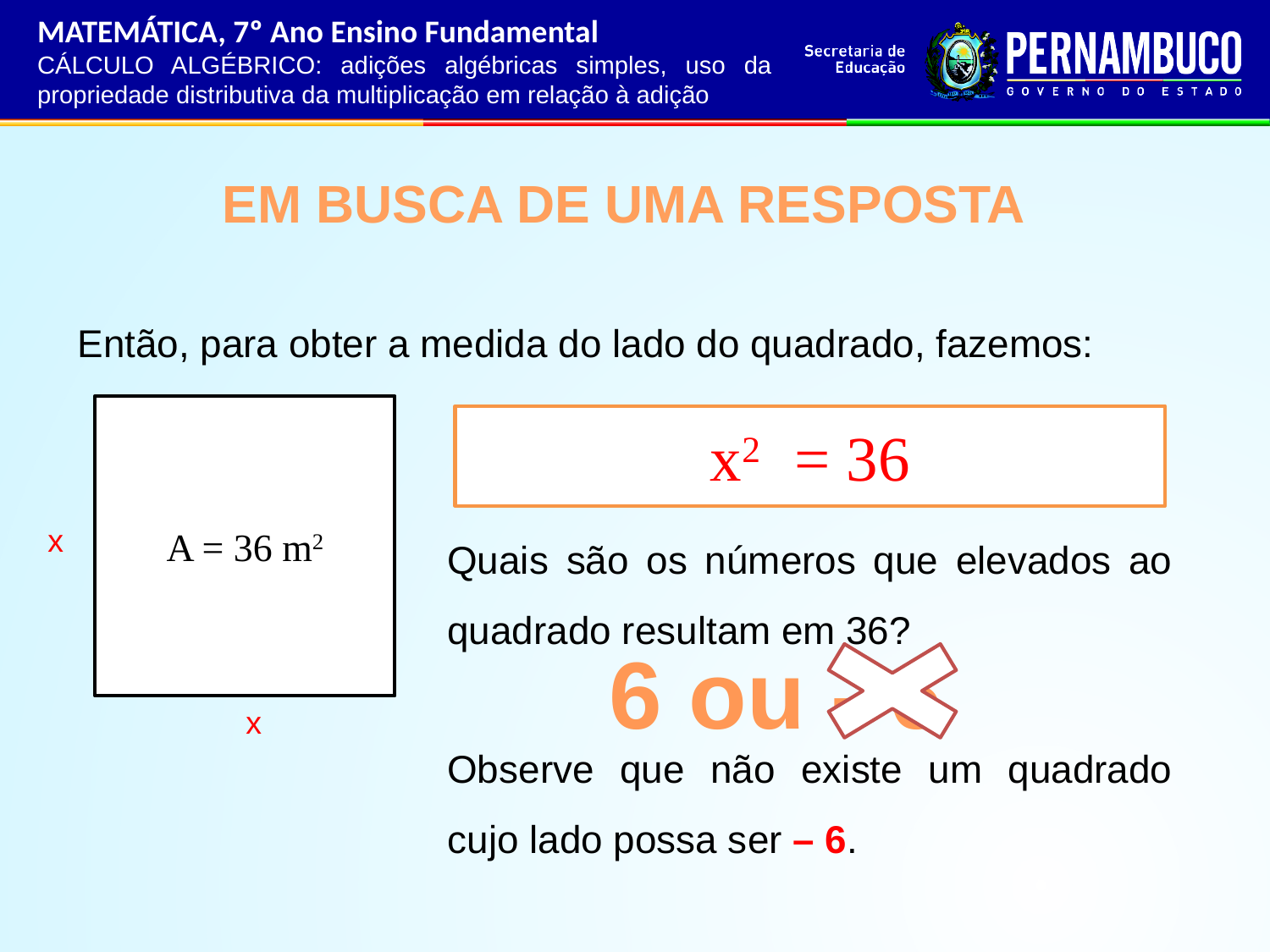

MATEMÁTICA, 7º Ano Ensino Fundamental
CÁLCULO ALGÉBRICO: adições algébricas simples, uso da propriedade distributiva da multiplicação em relação à adição
EM BUSCA DE UMA RESPOSTA
Então, para obter a medida do lado do quadrado, fazemos:
A = 36 m2
x2   = 36
Quais são os números que elevados ao quadrado resultam em 36?

Observe que não existe um quadrado cujo lado possa ser – 6.
x

6 ou - 6
x